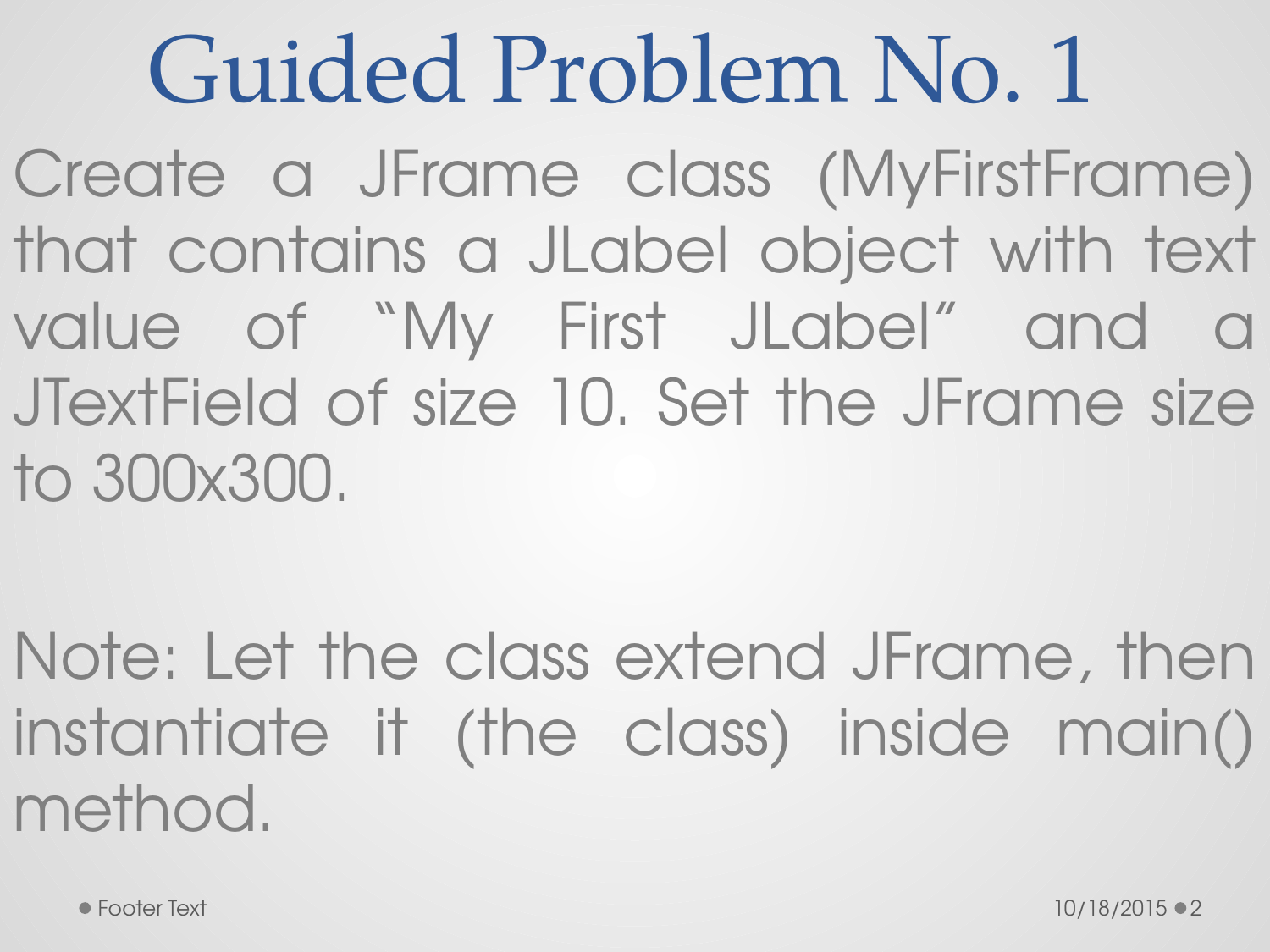

# Guided Problem No. 1
Create a JFrame class (MyFirstFrame) that contains a JLabel object with text value of “My First JLabel” and a JTextField of size 10. Set the JFrame size to 300x300.

Note: Let the class extend JFrame, then instantiate it (the class) inside main() method.

Footer Text
10/18/2015
2